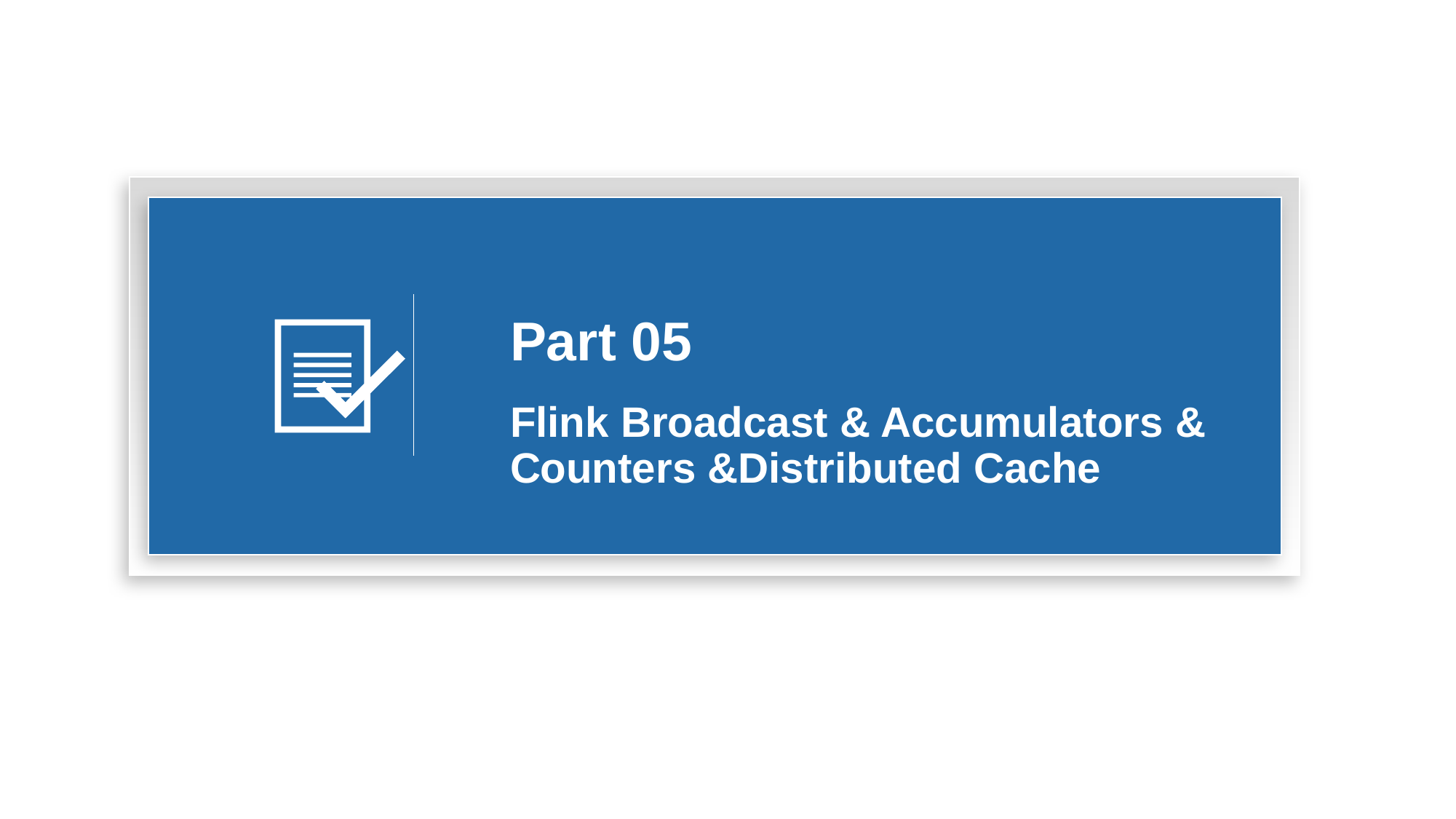

# Part 05
Flink Broadcast & Accumulators & Counters &Distributed Cache